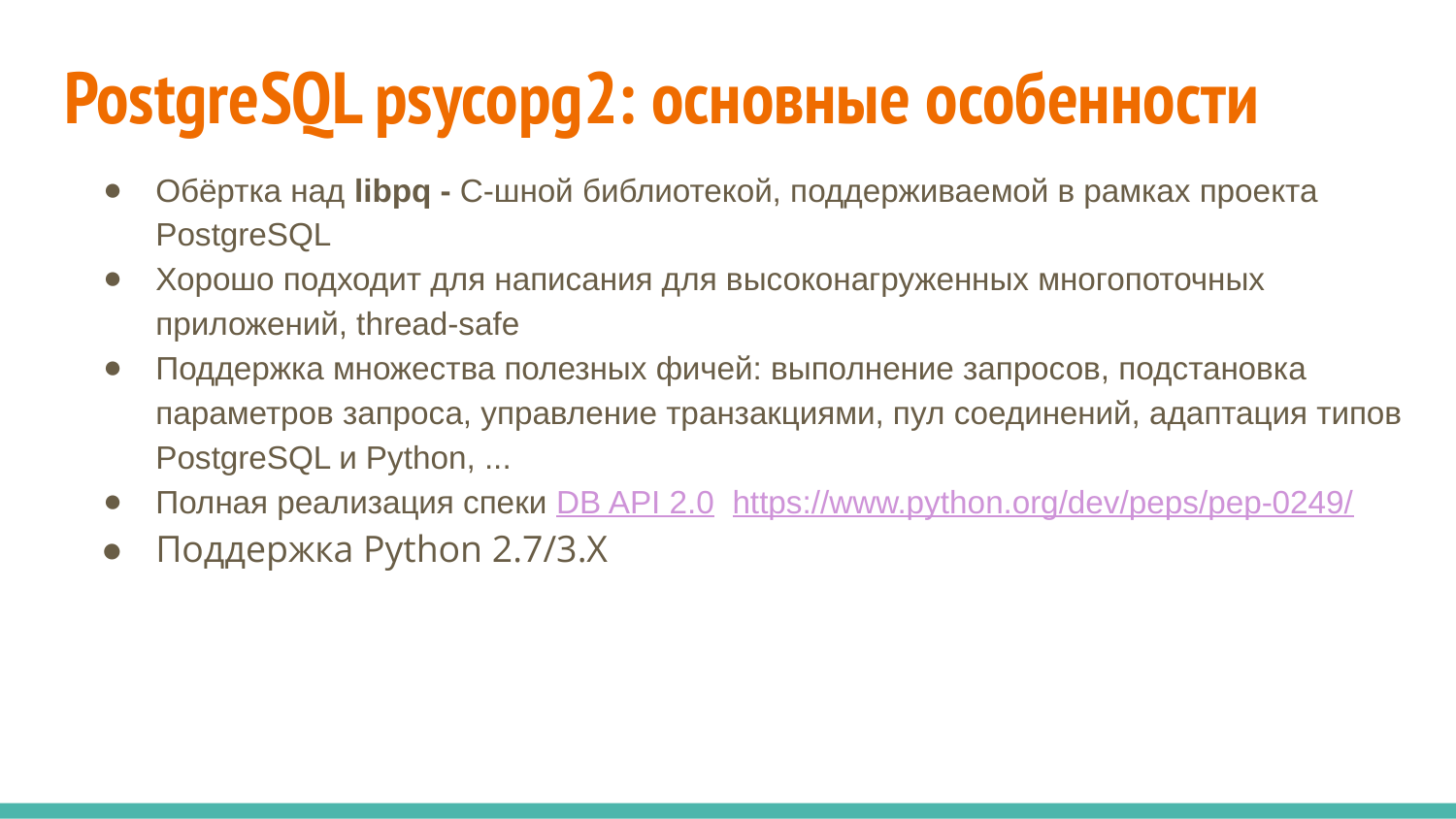

# PostgreSQL psycopg2: основные особенности
Обёртка над libpq - С-шной библиотекой, поддерживаемой в рамках проекта PostgreSQL
Хорошо подходит для написания для высоконагруженных многопоточных приложений, thread-safe
Поддержка множества полезных фичей: выполнение запросов, подстановка параметров запроса, управление транзакциями, пул соединений, адаптация типов PostgreSQL и Python, ...
Полная реализация спеки DB API 2.0  https://www.python.org/dev/peps/pep-0249/
Поддержка Python 2.7/3.X